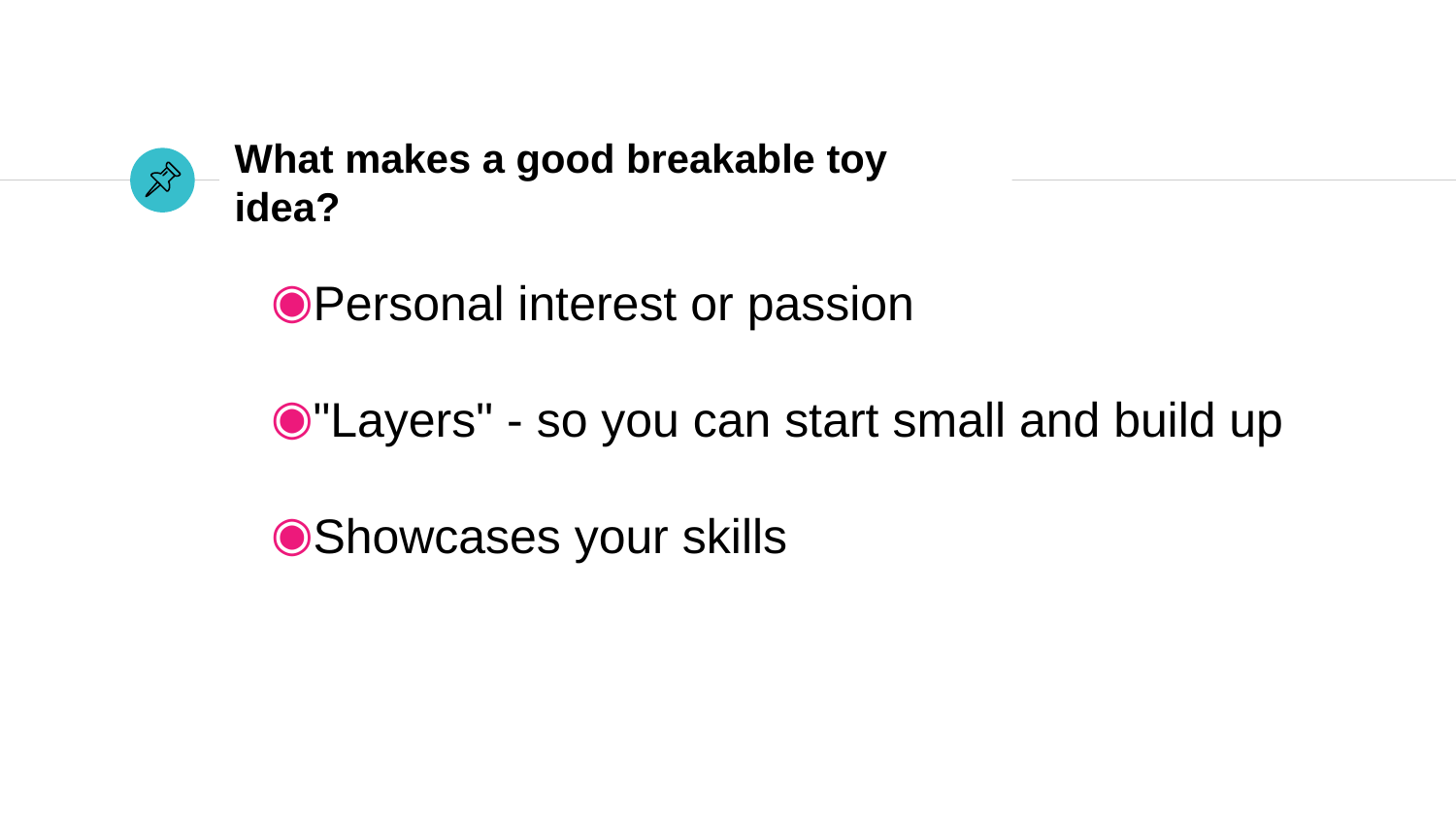

# What makes a good breakable toy idea?

Personal interest or passion

"Layers" - so you can start small and build up

Showcases your skills